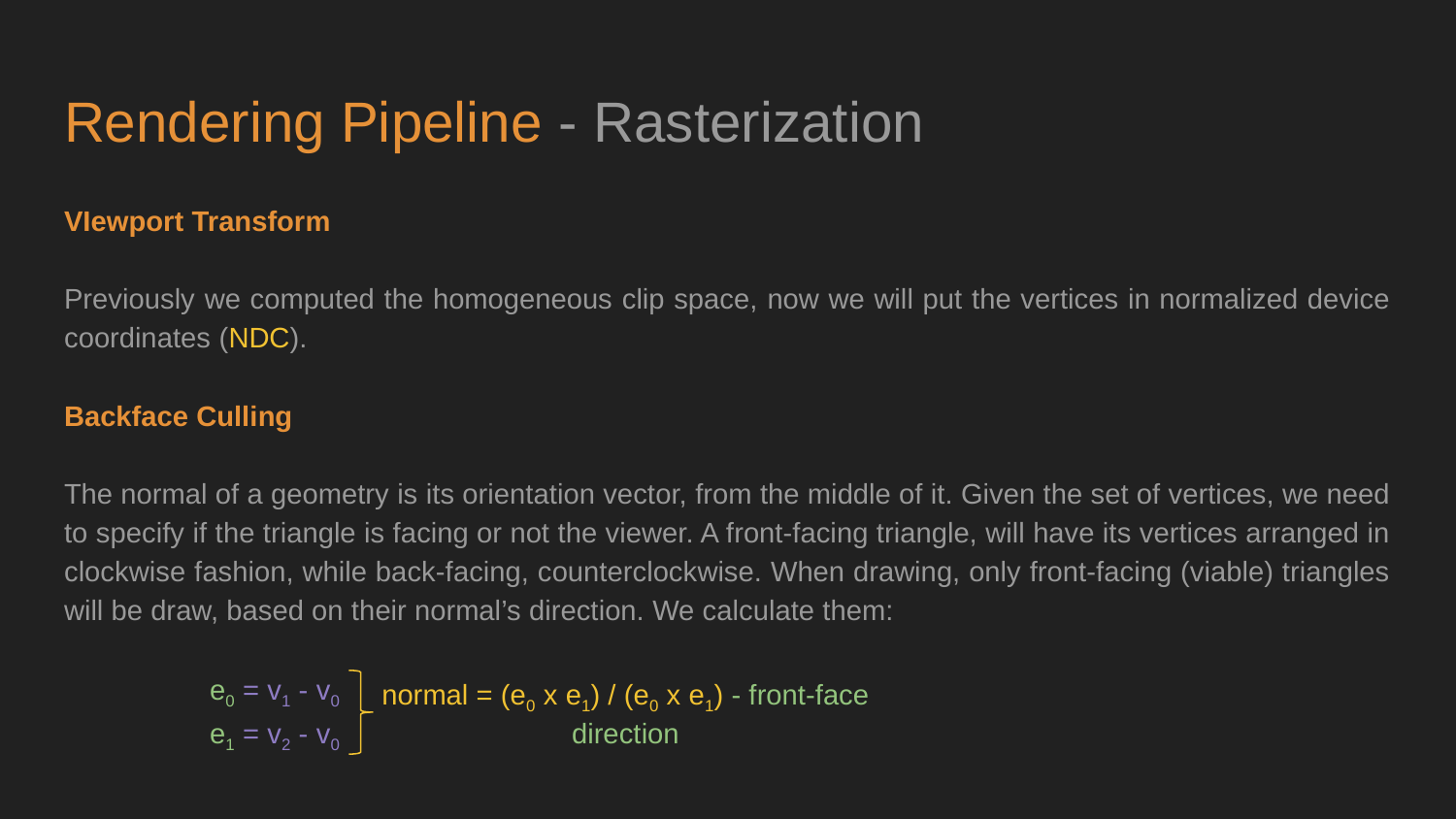

# Rendering Pipeline - Rasterization
VIewport Transform

Previously we computed the homogeneous clip space, now we will put the vertices in normalized device coordinates (NDC).

Backface Culling

The normal of a geometry is its orientation vector, from the middle of it. Given the set of vertices, we need to specify if the triangle is facing or not the viewer. A front-facing triangle, will have its vertices arranged in clockwise fashion, while back-facing, counterclockwise. When drawing, only front-facing (viable) triangles will be draw, based on their normal’s direction. We calculate them:

	e0 = v1 - v0
	e1 = v2 - v0

normal = (e0 x e1) / (e0 x e1) - front-face direction